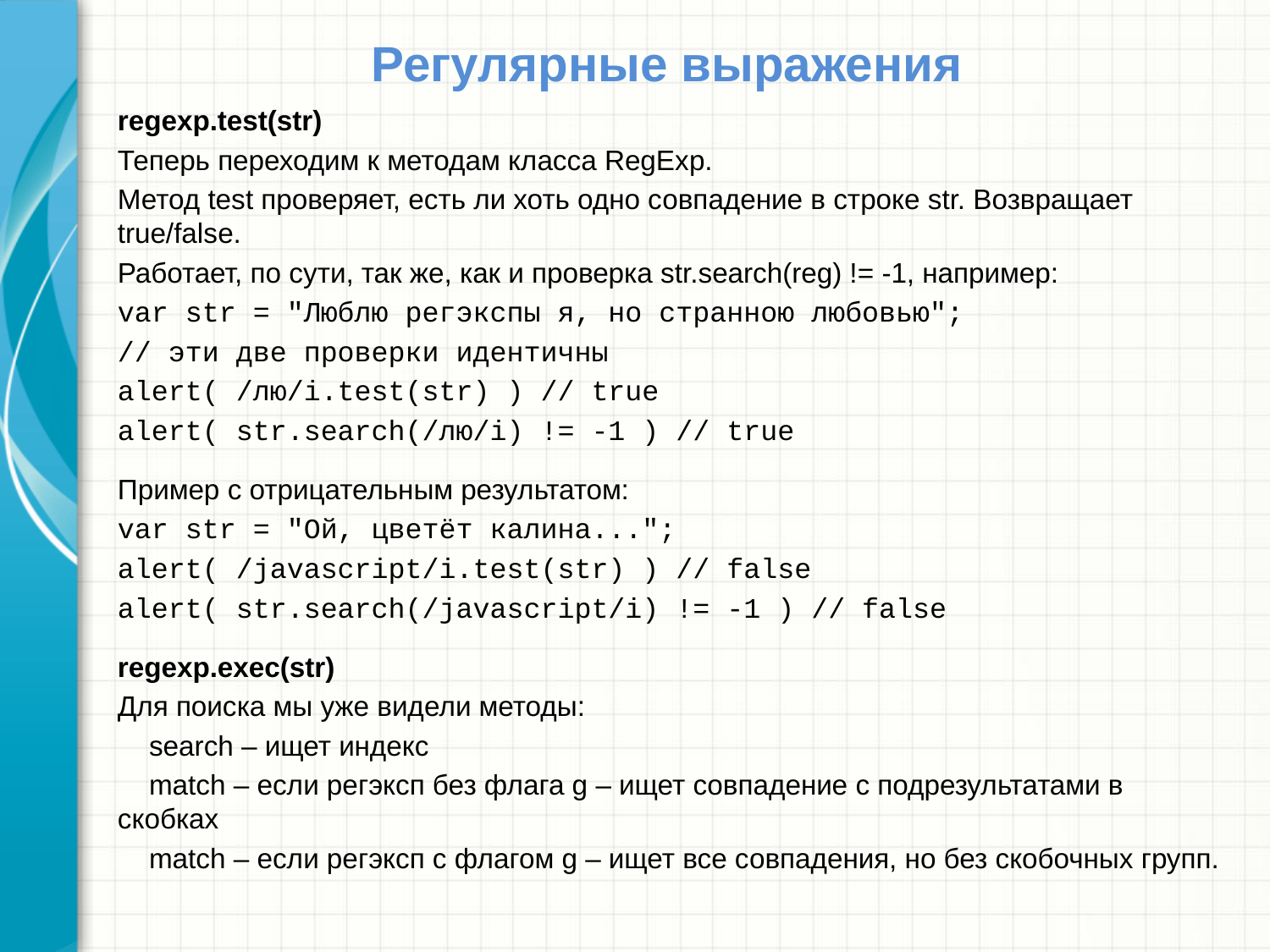

# Регулярные выражения
regexp.test(str)
Теперь переходим к методам класса RegExp.
Метод test проверяет, есть ли хоть одно совпадение в строке str. Возвращает true/false.
Работает, по сути, так же, как и проверка str.search(reg) != -1, например:
var str = "Люблю регэкспы я, но странною любовью";
// эти две проверки идентичны
alert( /лю/i.test(str) ) // true
alert( str.search(/лю/i) != -1 ) // true

Пример с отрицательным результатом:
var str = "Ой, цветёт калина...";
alert( /javascript/i.test(str) ) // false
alert( str.search(/javascript/i) != -1 ) // false

regexp.exec(str)
Для поиска мы уже видели методы:
    search – ищет индекс
    match – если регэксп без флага g – ищет совпадение с подрезультатами в скобках
    match – если регэксп с флагом g – ищет все совпадения, но без скобочных групп.